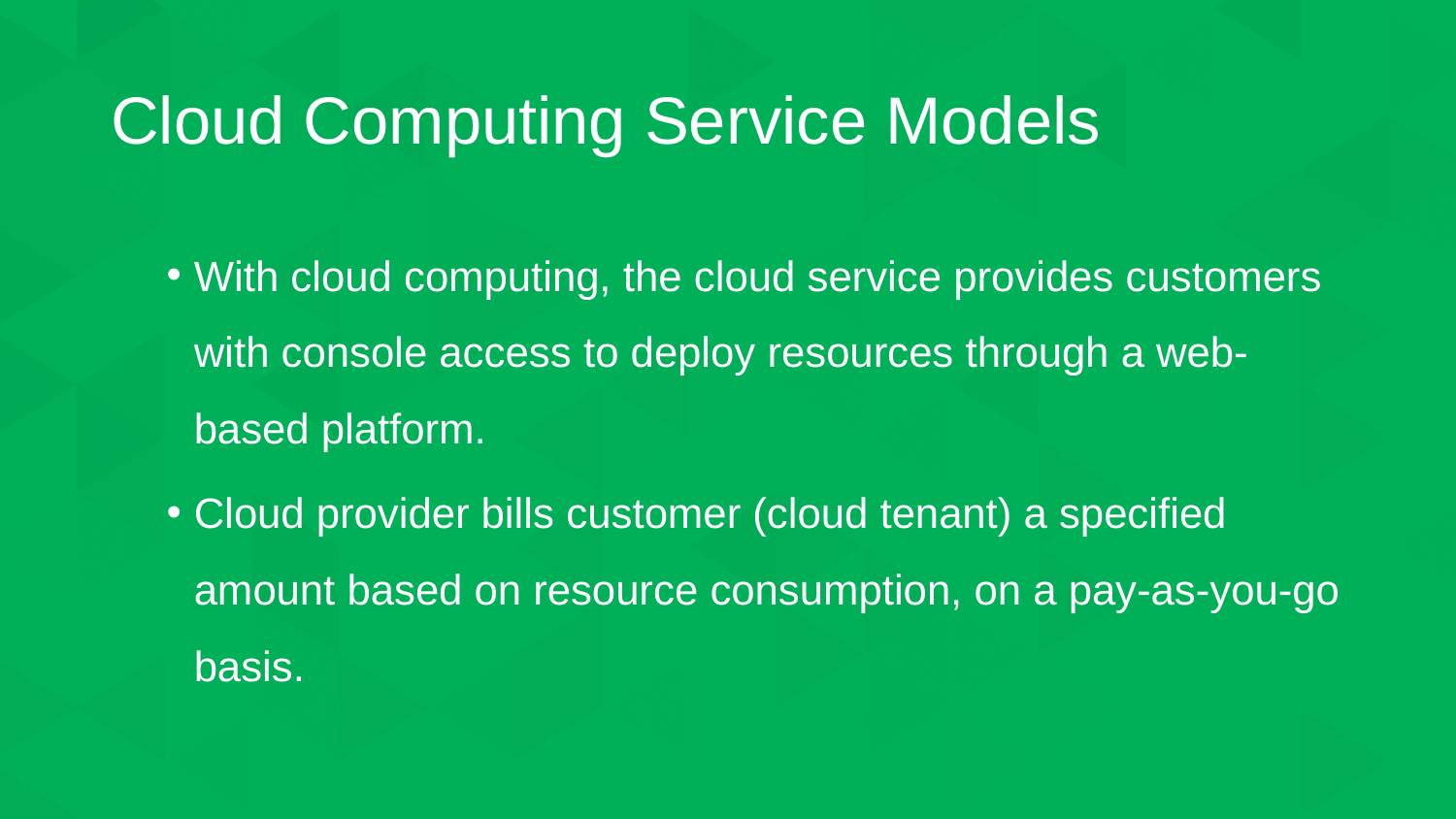

# Cloud Computing Service Models
With cloud computing, the cloud service provides customers with console access to deploy resources through a web-based platform.
Cloud provider bills customer (cloud tenant) a specified amount based on resource consumption, on a pay-as-you-go basis.